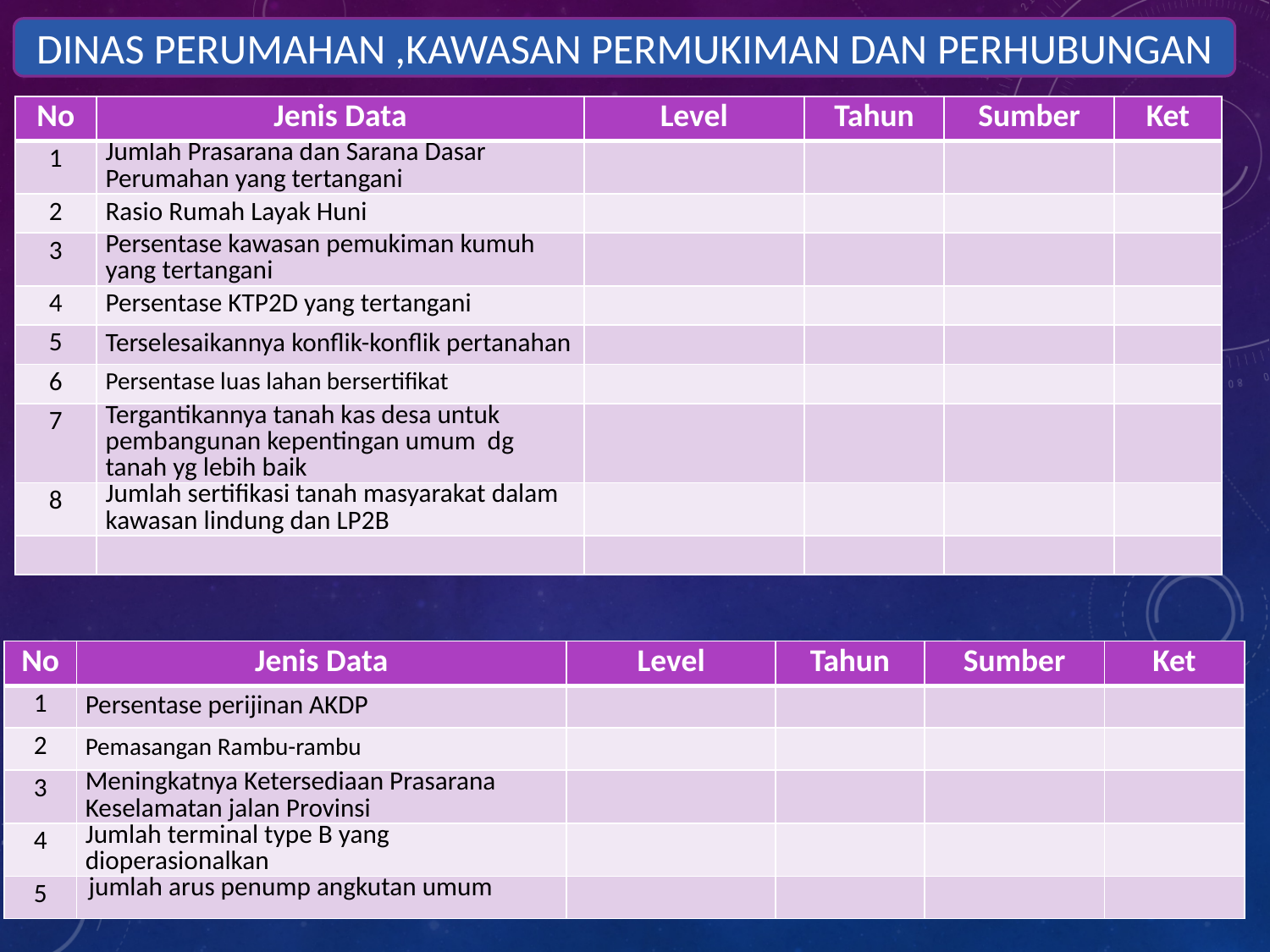

DINAS PERUMAHAN ,KAWASAN PERMUKIMAN DAN PERHUBUNGAN
| No | Jenis Data | Level | Tahun | Sumber | Ket |
| --- | --- | --- | --- | --- | --- |
| 1 | Jumlah Prasarana dan Sarana Dasar Perumahan yang tertangani |  |  |  |  |
| 2 | Rasio Rumah Layak Huni |  |  |  |  |
| 3 | Persentase kawasan pemukiman kumuh yang tertangani |  |  |  |  |
| 4 | Persentase KTP2D yang tertangani |  |  |  |  |
| 5 | Terselesaikannya konflik-konflik pertanahan |  |  |  |  |
| 6 | Persentase luas lahan bersertifikat |  |  |  |  |
| 7 | Tergantikannya tanah kas desa untuk pembangunan kepentingan umum dg tanah yg lebih baik |  |  |  |  |
| 8 | Jumlah sertifikasi tanah masyarakat dalam kawasan lindung dan LP2B |  |  |  |  |
|  |  |  |  |  |  |
| No | Jenis Data | Level | Tahun | Sumber | Ket |
| --- | --- | --- | --- | --- | --- |
| 1 | Persentase perijinan AKDP |  |  |  |  |
| 2 | Pemasangan Rambu-rambu |  |  |  |  |
| 3 | Meningkatnya Ketersediaan Prasarana Keselamatan jalan Provinsi |  |  |  |  |
| 4 | Jumlah terminal type B yang dioperasionalkan |  |  |  |  |
| 5 | jumlah arus penump angkutan umum |  |  |  |  |